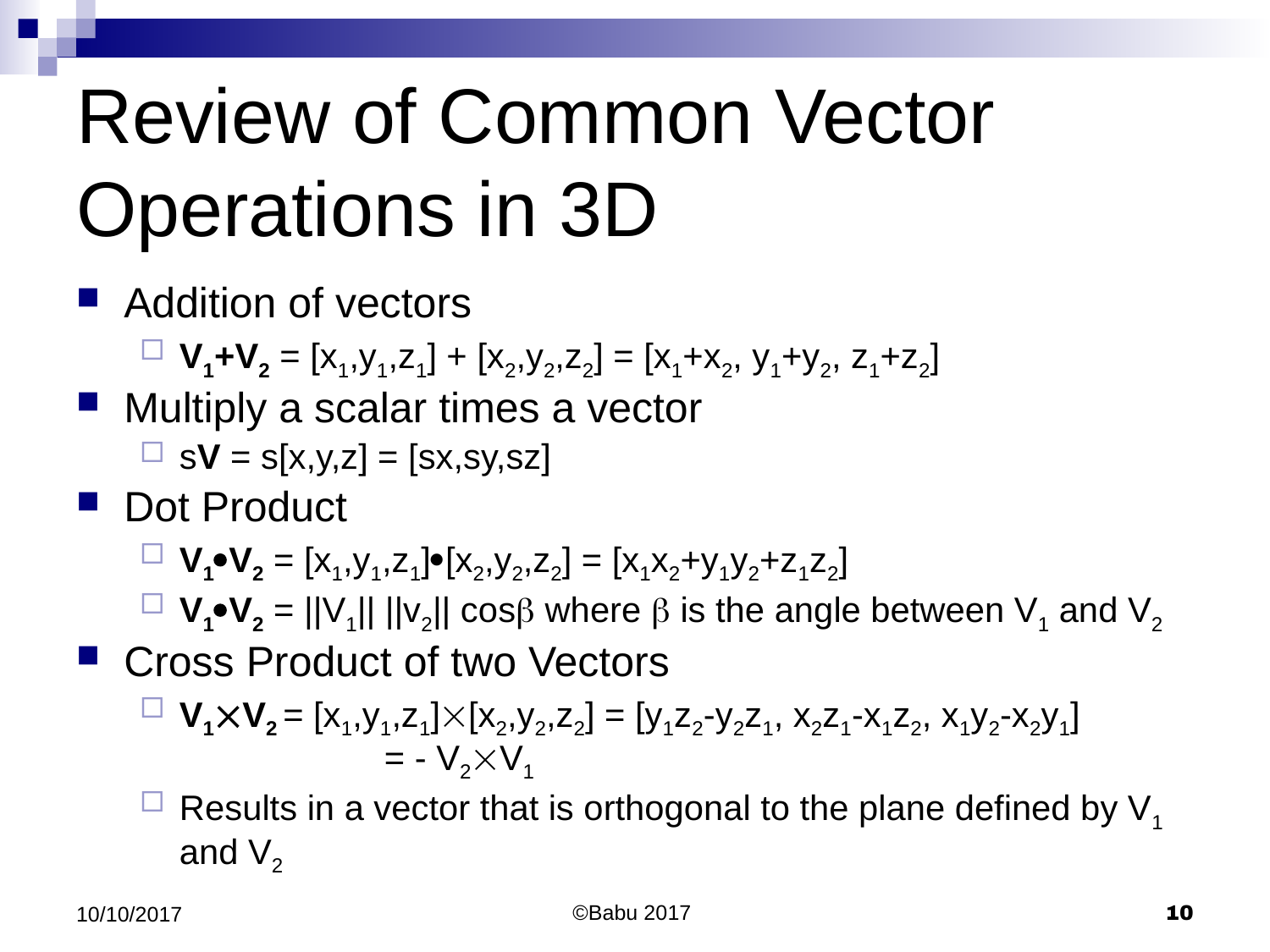

# Review of Common Vector Operations in 3D
Addition of vectors
V1+V2 = [x1,y1,z1] + [x2,y2,z2] = [x1+x2, y1+y2, z1+z2]
Multiply a scalar times a vector
sV = s[x,y,z] = [sx,sy,sz]
Dot Product
V1•V2 = [x1,y1,z1]•[x2,y2,z2] = [x1x2+y1y2+z1z2]
V1•V2 = ||V1|| ||v2|| cosβ where β is the angle between V1 and V2
Cross Product of two Vectors
V1×V2 = [x1,y1,z1]×[x2,y2,z2] = [y1z2-y2z1, x2z1-x1z2, x1y2-x2y1]           	        = - V2×V1
Results in a vector that is orthogonal to the plane defined by V1 and V2
10/10/2017
©Babu 2017
10